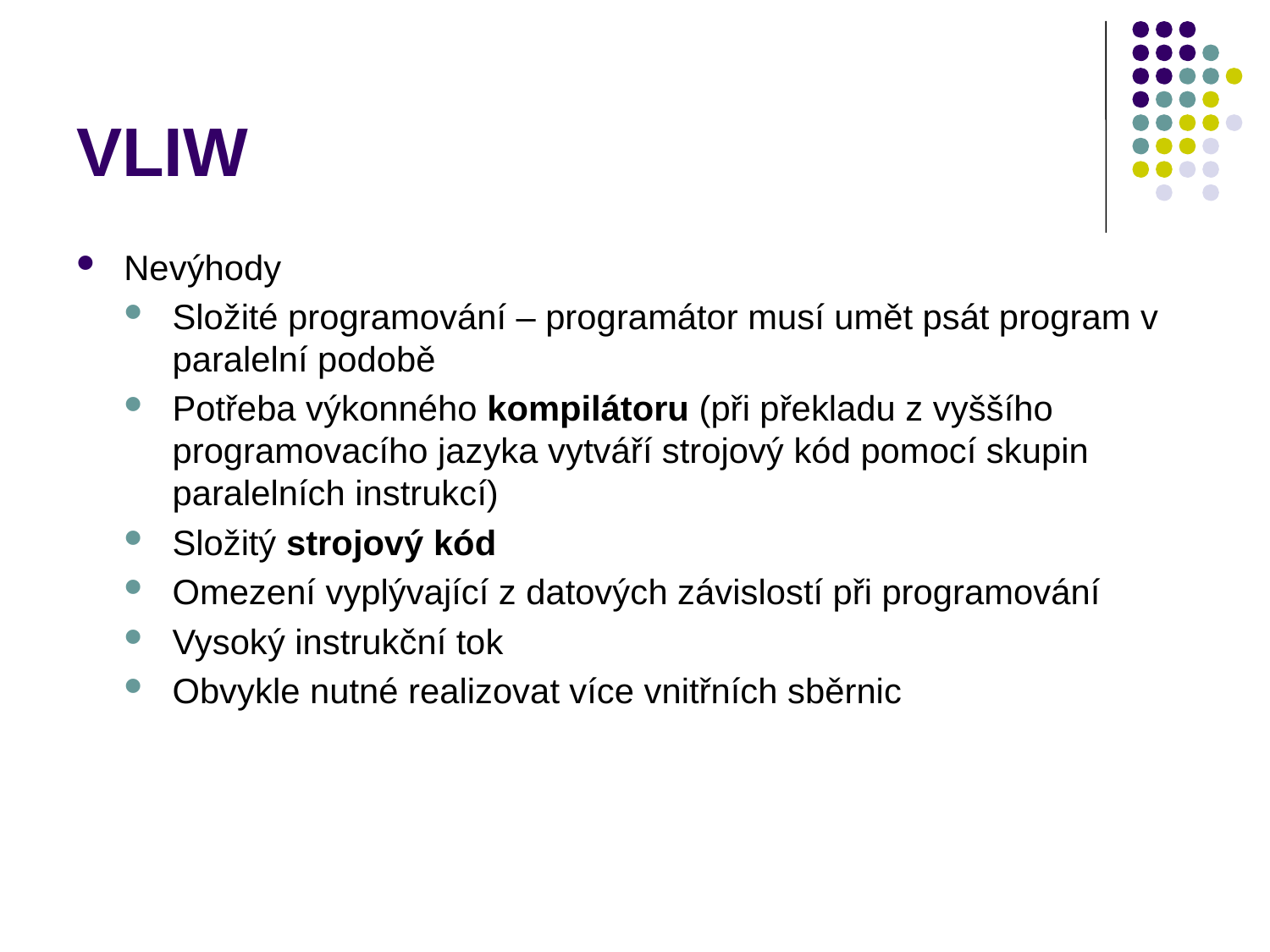

# VLIW
Nevýhody
Složité programování – programátor musí umět psát program v paralelní podobě
Potřeba výkonného kompilátoru (při překladu z vyššího programovacího jazyka vytváří strojový kód pomocí skupin paralelních instrukcí)
Složitý strojový kód
Omezení vyplývající z datových závislostí při programování
Vysoký instrukční tok
Obvykle nutné realizovat více vnitřních sběrnic